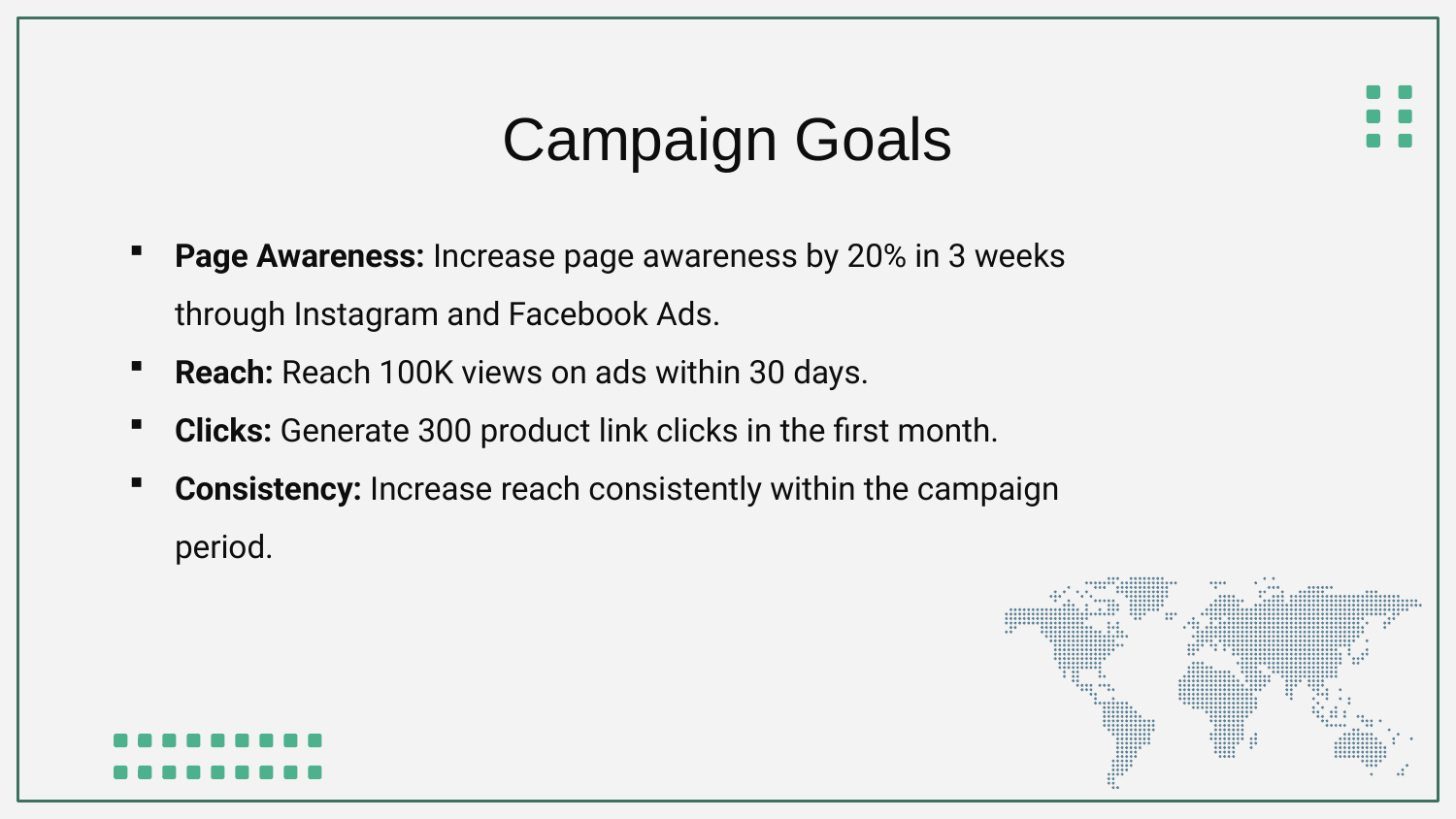

# Campaign Goals
Page Awareness: Increase page awareness by 20% in 3 weeks through Instagram and Facebook Ads.
Reach: Reach 100K views on ads within 30 days.
Clicks: Generate 300 product link clicks in the first month.
Consistency: Increase reach consistently within the campaign period.